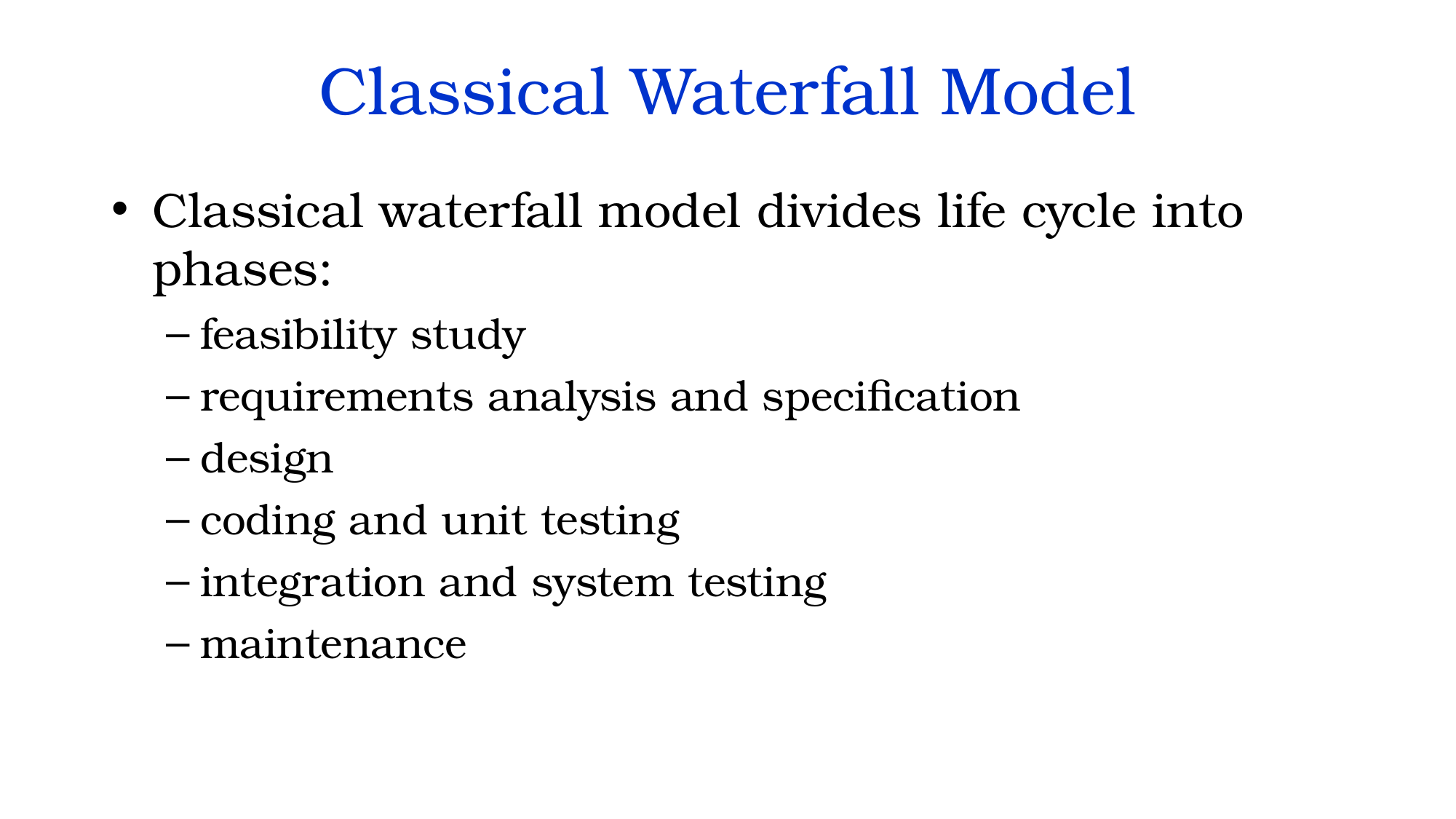

# Classical Waterfall Model
Classical waterfall model divides life cycle into phases:
feasibility study
requirements analysis and specification
design
coding and unit testing
integration and system testing
maintenance